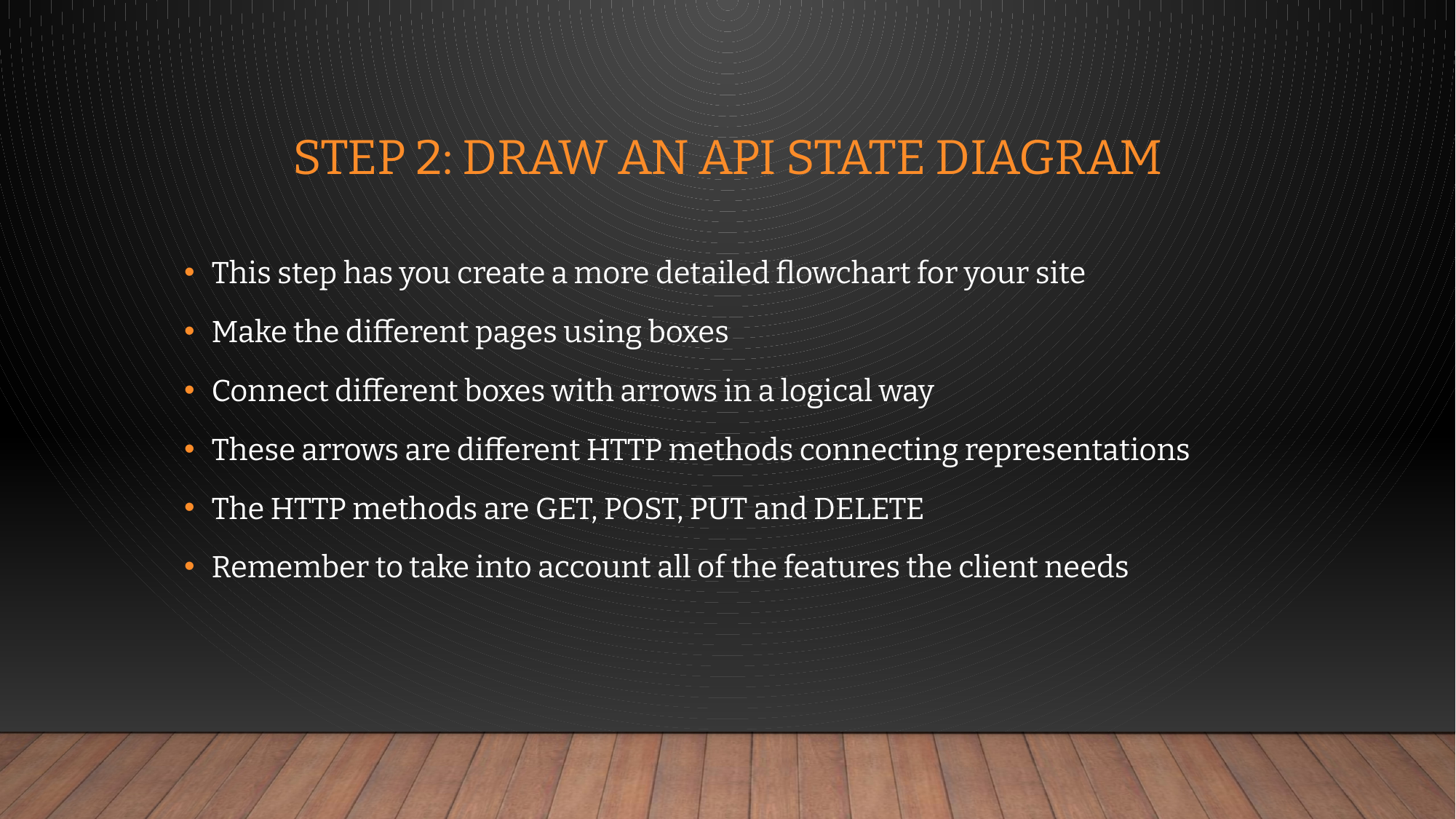

# Step 2: draw an api state diagram
This step has you create a more detailed flowchart for your site
Make the different pages using boxes
Connect different boxes with arrows in a logical way
These arrows are different HTTP methods connecting representations
The HTTP methods are GET, POST, PUT and DELETE
Remember to take into account all of the features the client needs